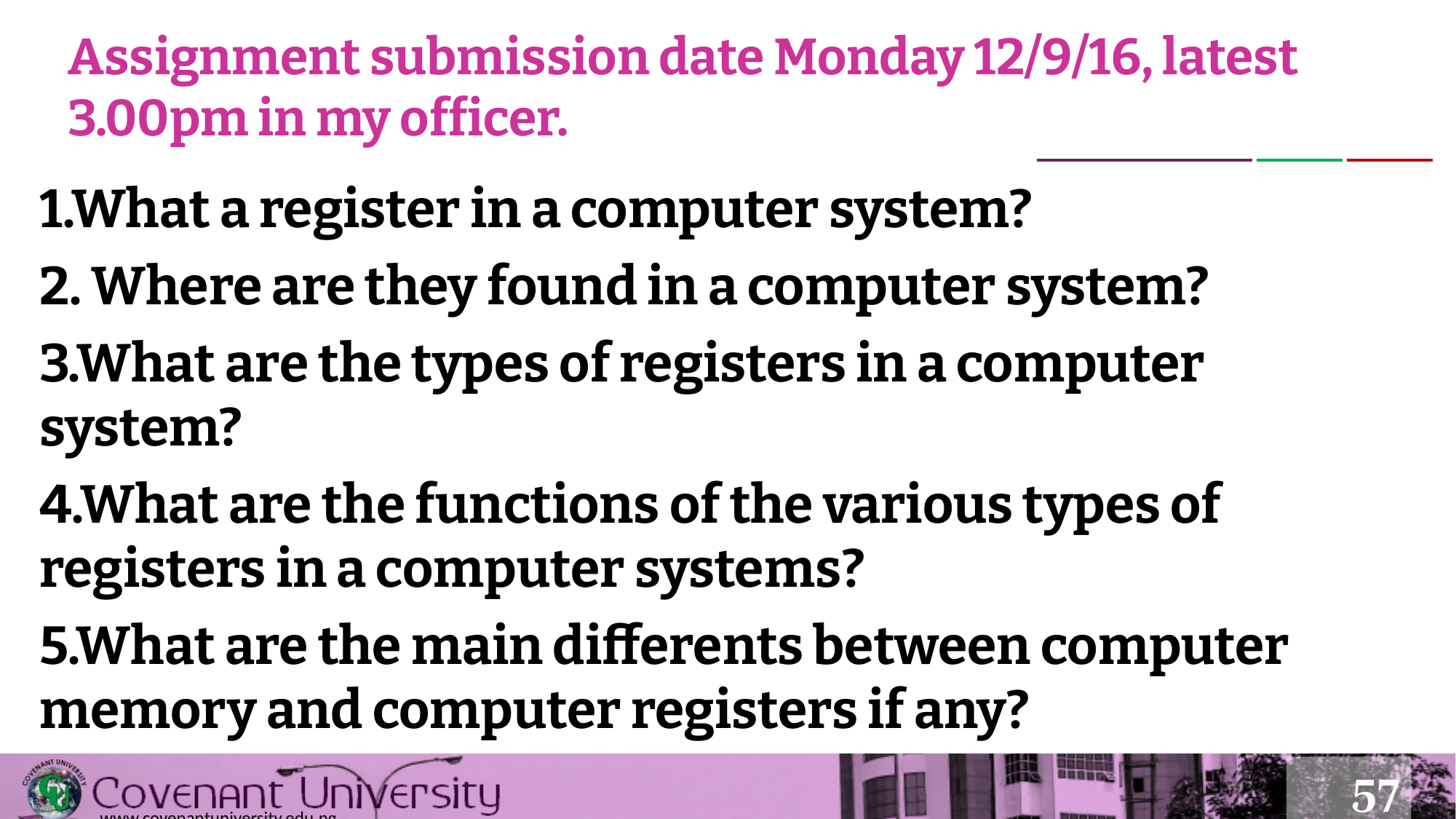

# Assignment submission date Monday 12/9/16, latest 3.00pm in my officer.
1.What a register in a computer system?
2. Where are they found in a computer system?
3.What are the types of registers in a computer system?
4.What are the functions of the various types of registers in a computer systems?
5.What are the main differents between computer memory and computer registers if any?